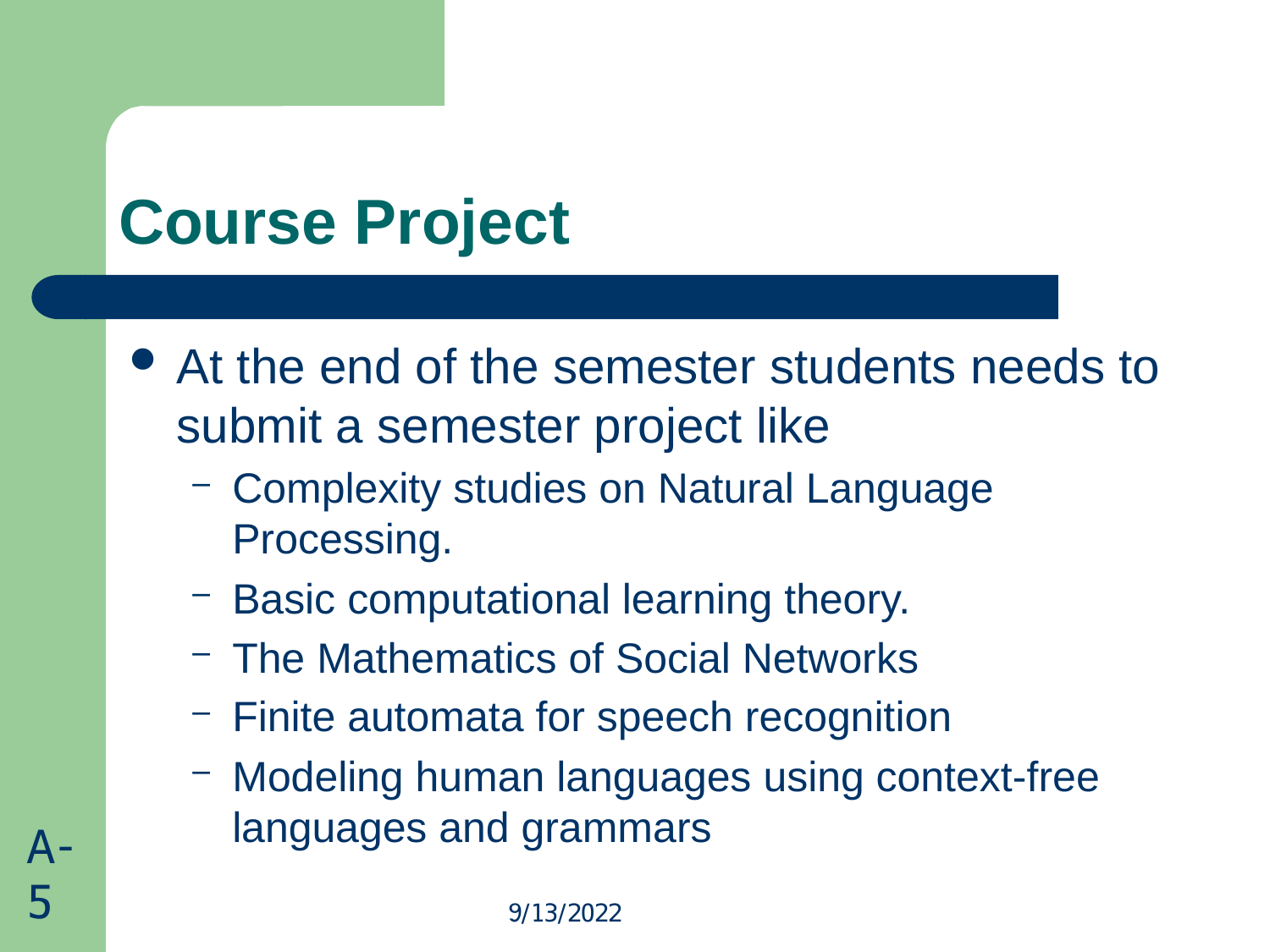

# Course Project
At the end of the semester students needs to submit a semester project like
Complexity studies on Natural Language Processing.
Basic computational learning theory.
The Mathematics of Social Networks
Finite automata for speech recognition
Modeling human languages using context-free languages and grammars

A-5
9/13/2022